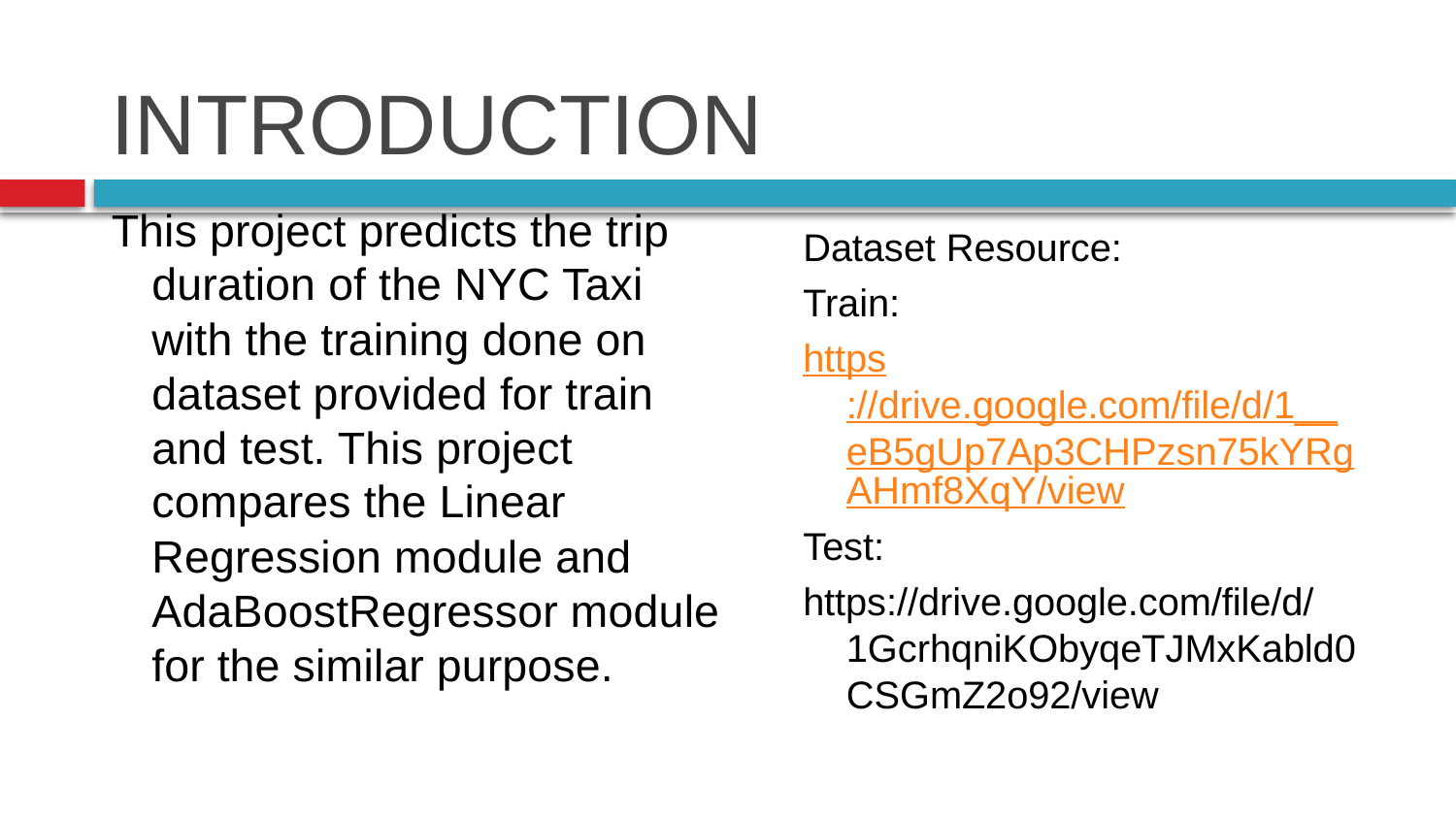

# INTRODUCTION
This project predicts the trip duration of the NYC Taxi  with the training done on dataset provided for train and test. This project compares the Linear Regression module and AdaBoostRegressor module for the similar purpose.
Dataset Resource:
Train:
https://drive.google.com/file/d/1__eB5gUp7Ap3CHPzsn75kYRgAHmf8XqY/view
Test:
https://drive.google.com/file/d/1GcrhqniKObyqeTJMxKabld0CSGmZ2o92/view